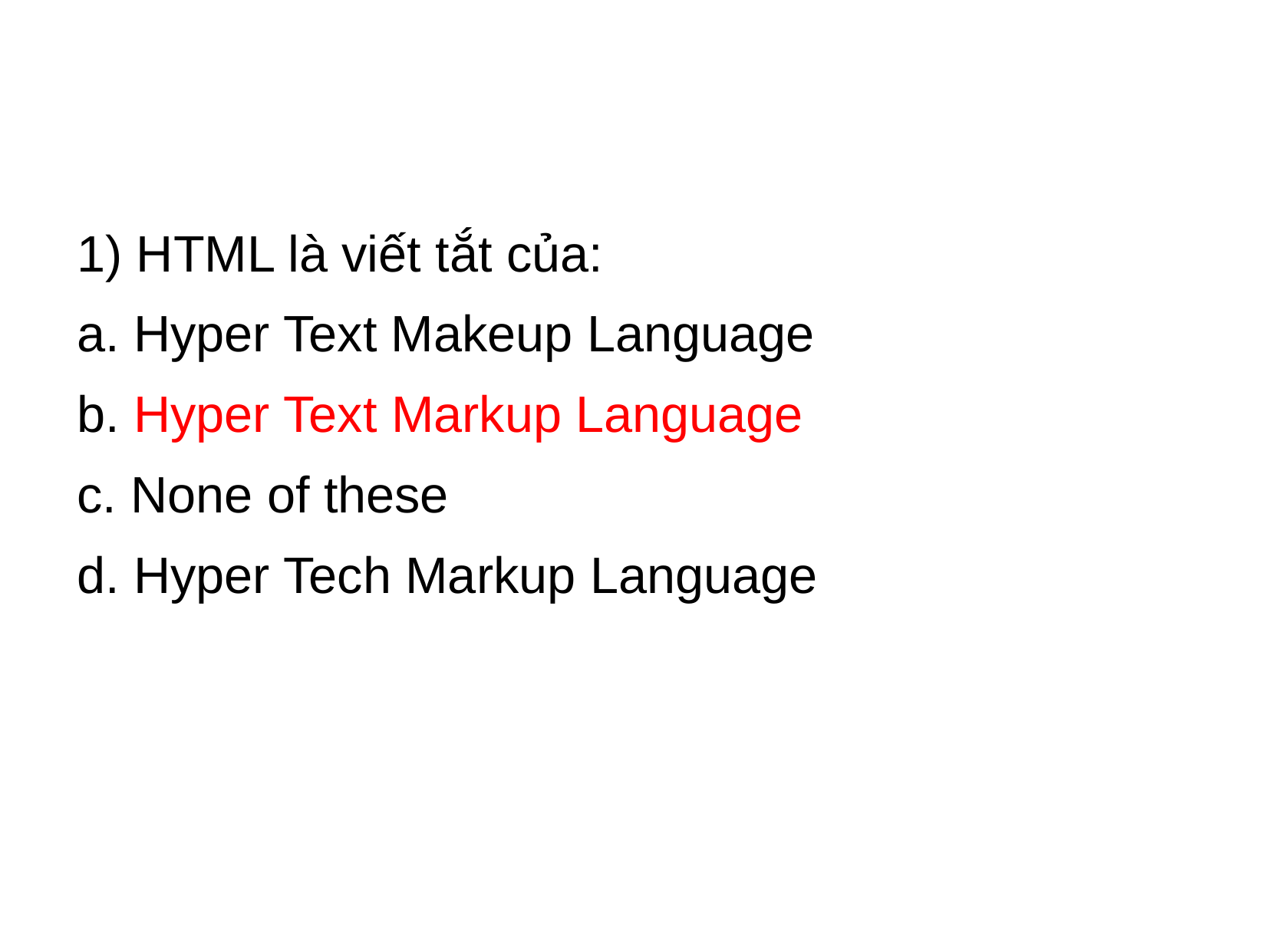

#
1) HTML là viết tắt của:
a. Hyper Text Makeup Language
b. Hyper Text Markup Language
c. None of these
d. Hyper Tech Markup Language